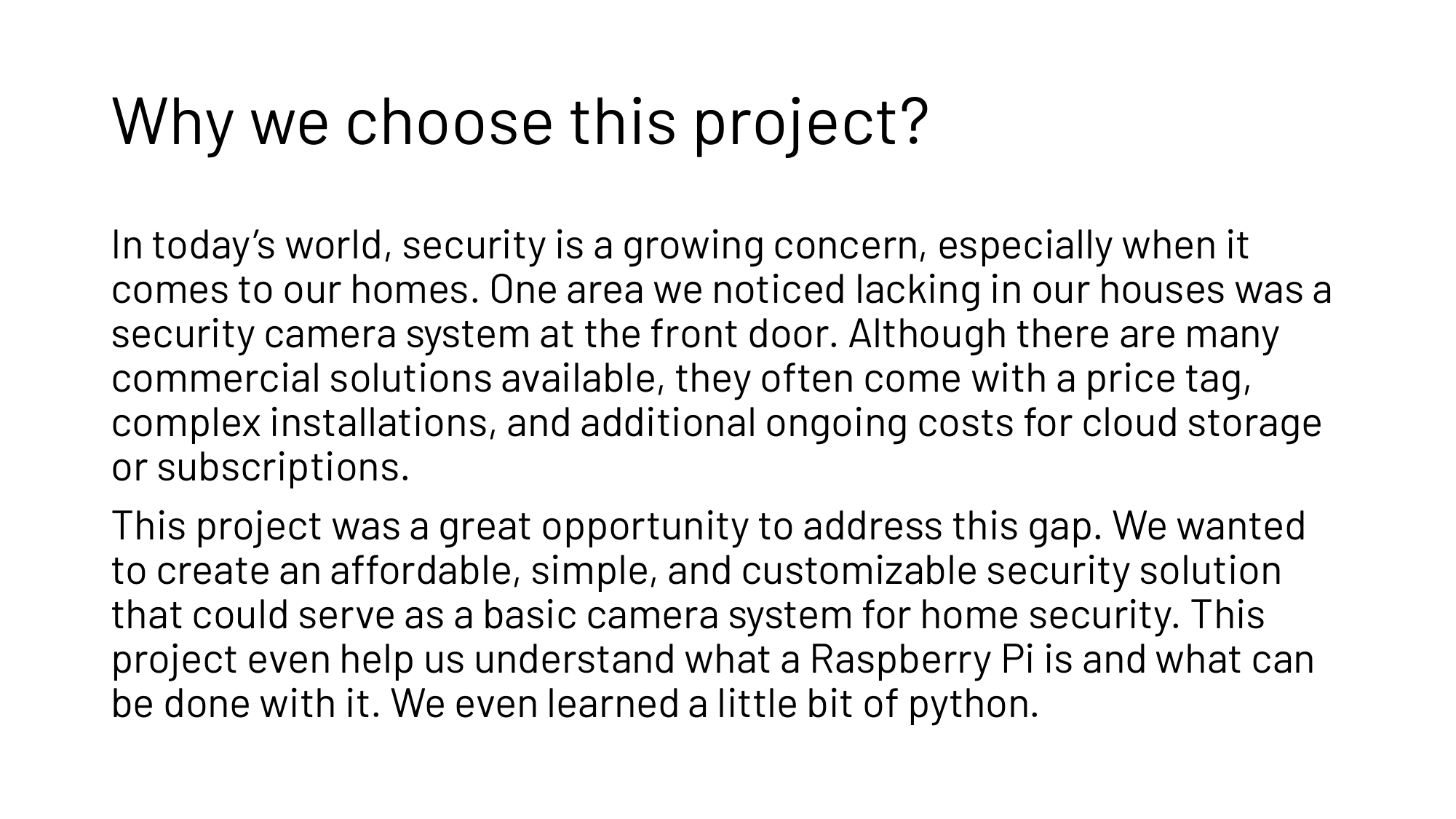

# Why we choose this project?
In today’s world, security is a growing concern, especially when it comes to our homes. One area we noticed lacking in our houses was a security camera system at the front door. Although there are many commercial solutions available, they often come with a price tag, complex installations, and additional ongoing costs for cloud storage or subscriptions.
This project was a great opportunity to address this gap. We wanted to create an affordable, simple, and customizable security solution that could serve as a basic camera system for home security. This project even help us understand what a Raspberry Pi is and what can be done with it. We even learned a little bit of python.